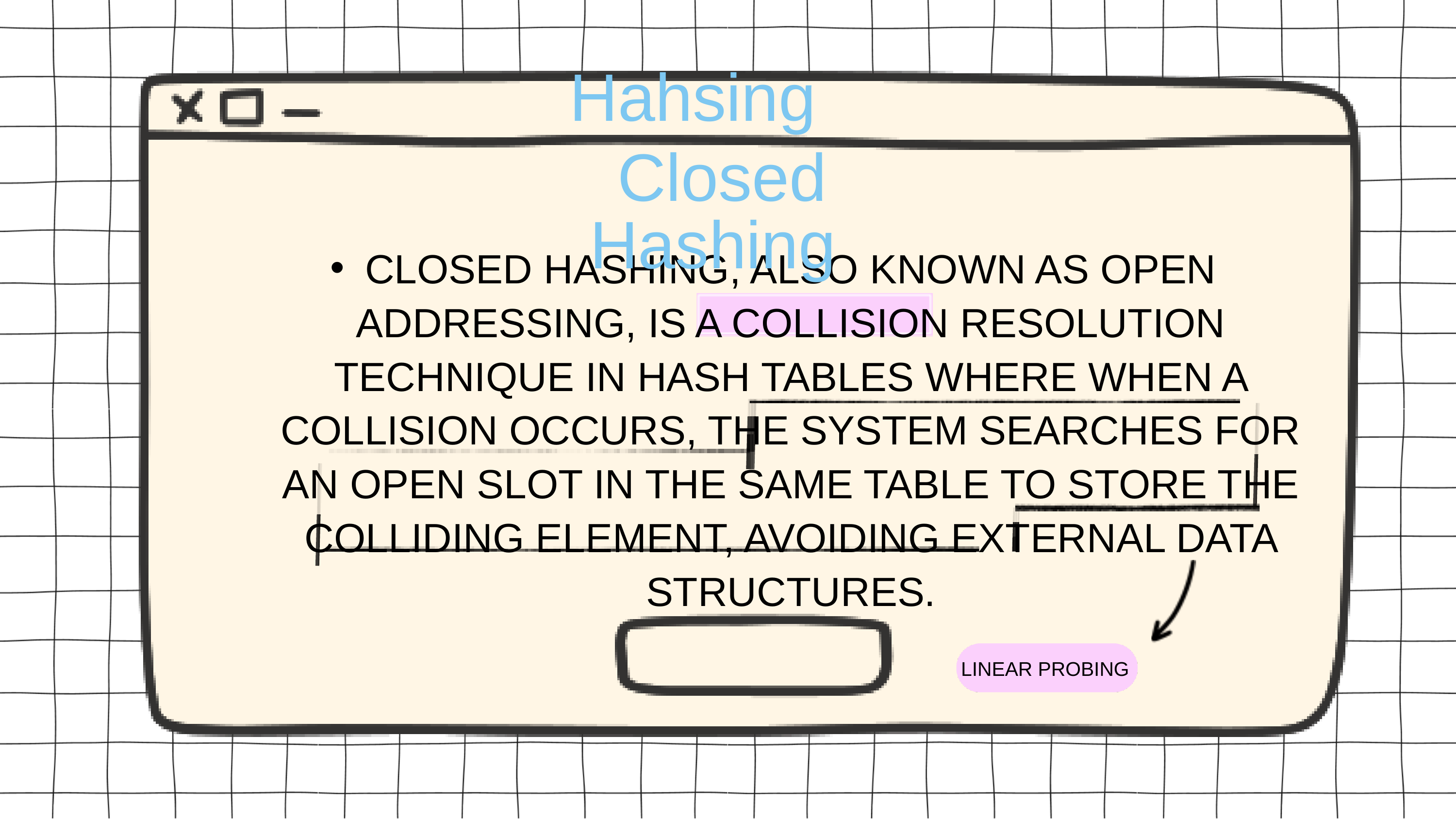

Hahsing

 Closed Hashing
CLOSED HASHING, ALSO KNOWN AS OPEN ADDRESSING, IS A COLLISION RESOLUTION TECHNIQUE IN HASH TABLES WHERE WHEN A COLLISION OCCURS, THE SYSTEM SEARCHES FOR AN OPEN SLOT IN THE SAME TABLE TO STORE THE COLLIDING ELEMENT, AVOIDING EXTERNAL DATA STRUCTURES.

LINEAR PROBING